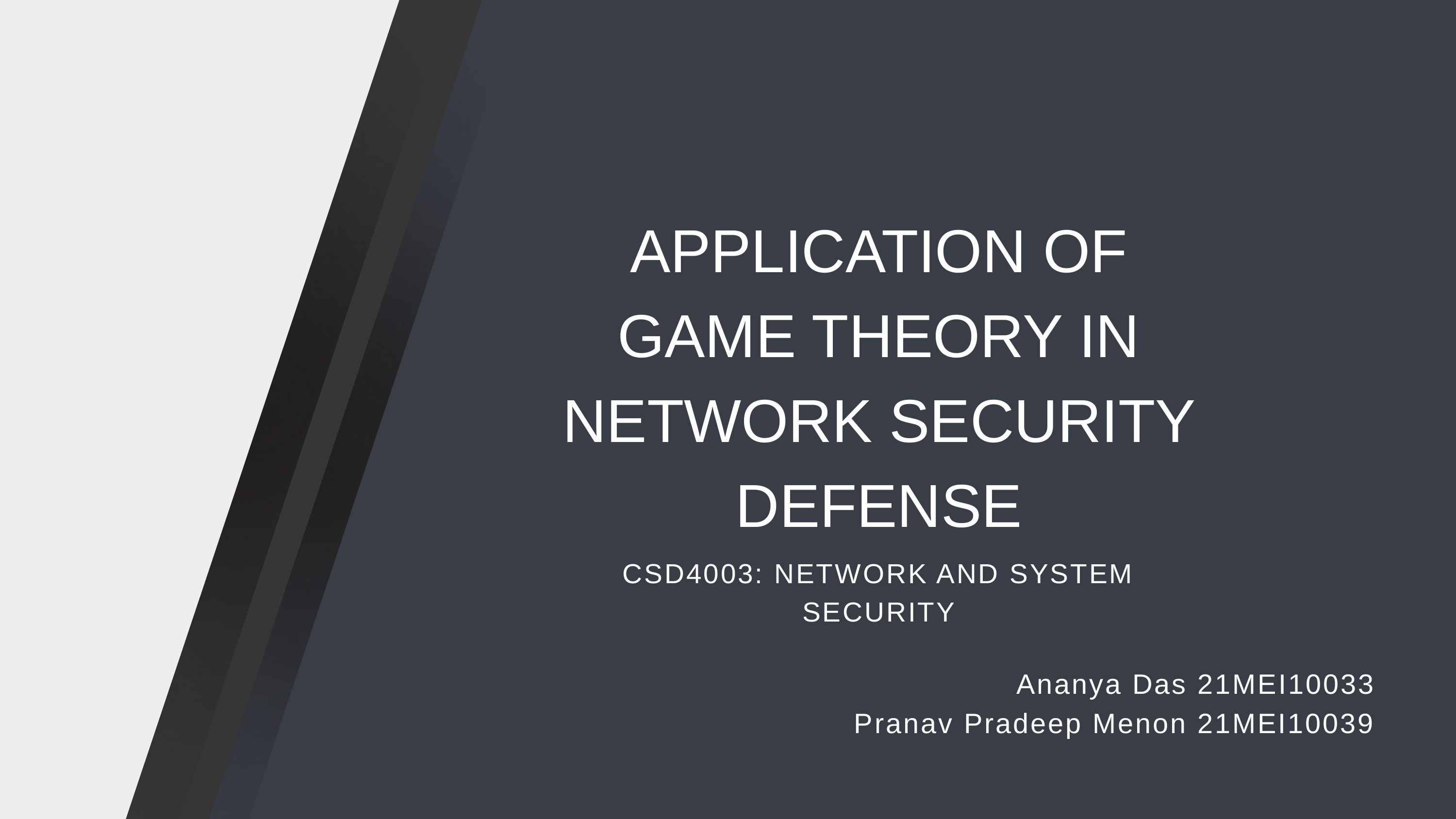

APPLICATION OF GAME THEORY IN NETWORK SECURITY DEFENSE

CSD4003: NETWORK AND SYSTEM SECURITY
Ananya Das 21MEI10033
Pranav Pradeep Menon 21MEI10039